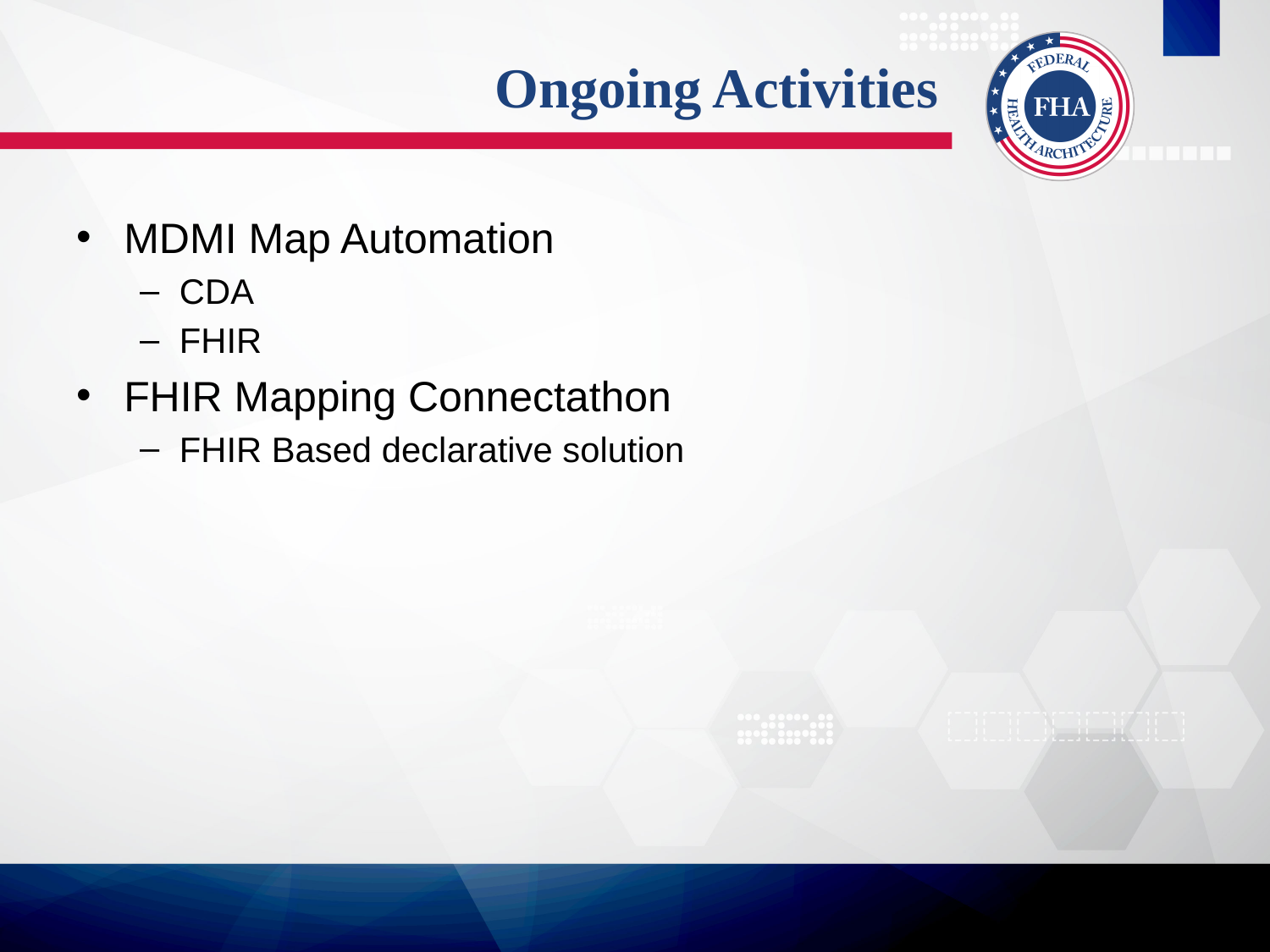

# Ongoing Activities
MDMI Map Automation
CDA
FHIR
FHIR Mapping Connectathon
FHIR Based declarative solution